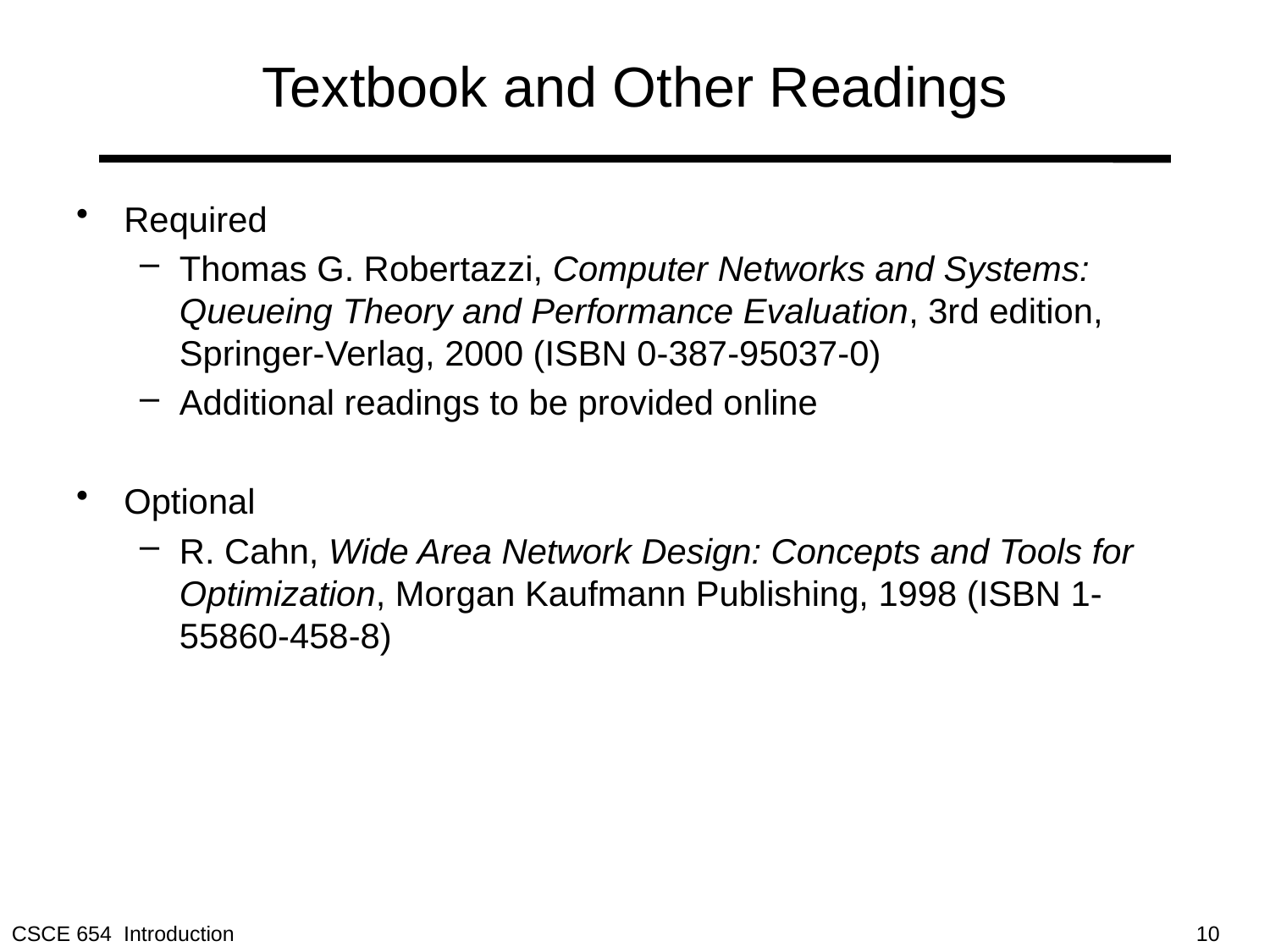

# Textbook and Other Readings
Required
Thomas G. Robertazzi, Computer Networks and Systems: Queueing Theory and Performance Evaluation, 3rd edition, Springer-Verlag, 2000 (ISBN 0-387-95037-0)
Additional readings to be provided online

Optional
R. Cahn, Wide Area Network Design: Concepts and Tools for Optimization, Morgan Kaufmann Publishing, 1998 (ISBN 1-55860-458-8)